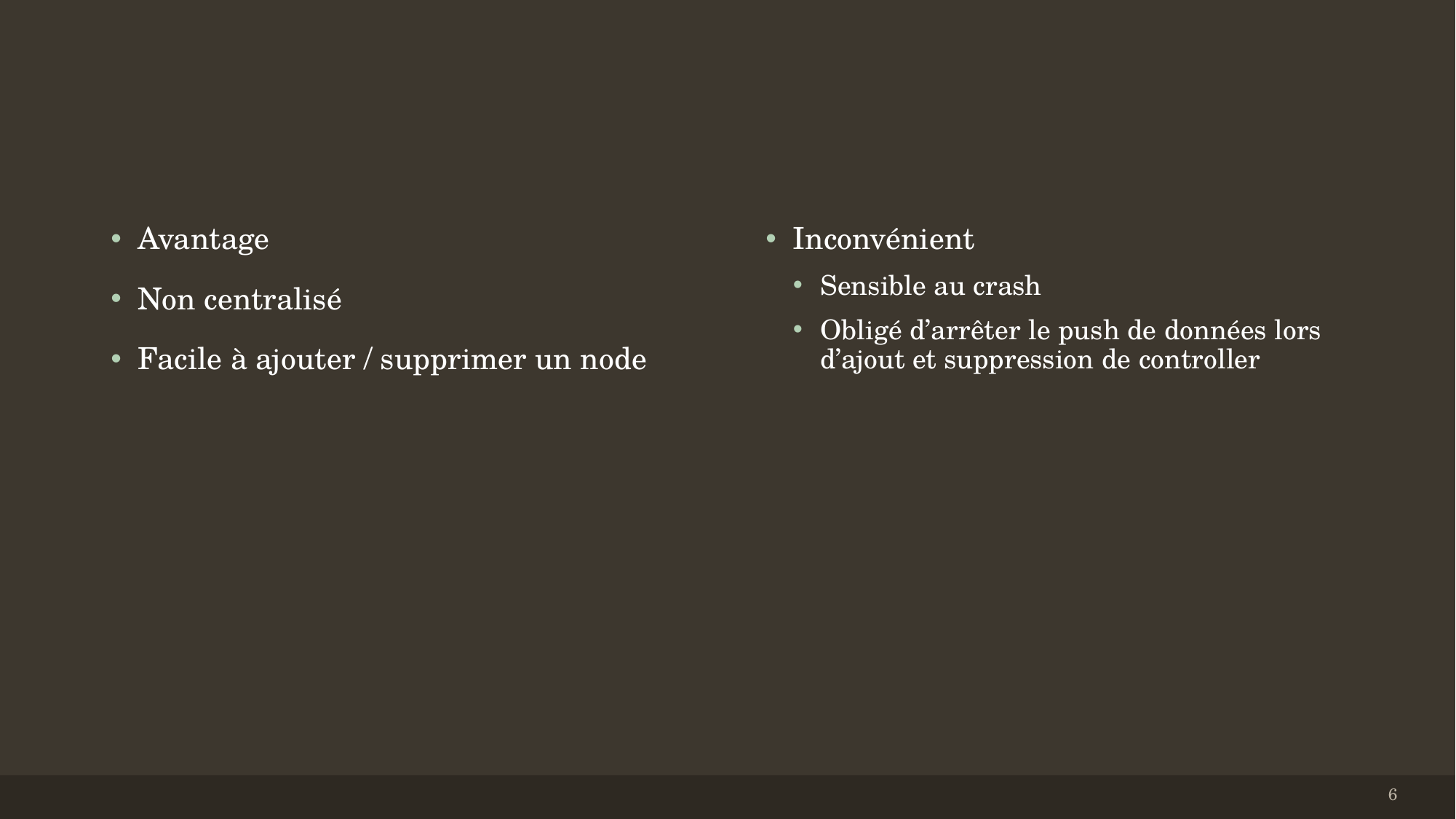

#
Avantage
Non centralisé
Facile à ajouter / supprimer un node
Inconvénient
Sensible au crash
Obligé d’arrêter le push de données lors d’ajout et suppression de controller
6